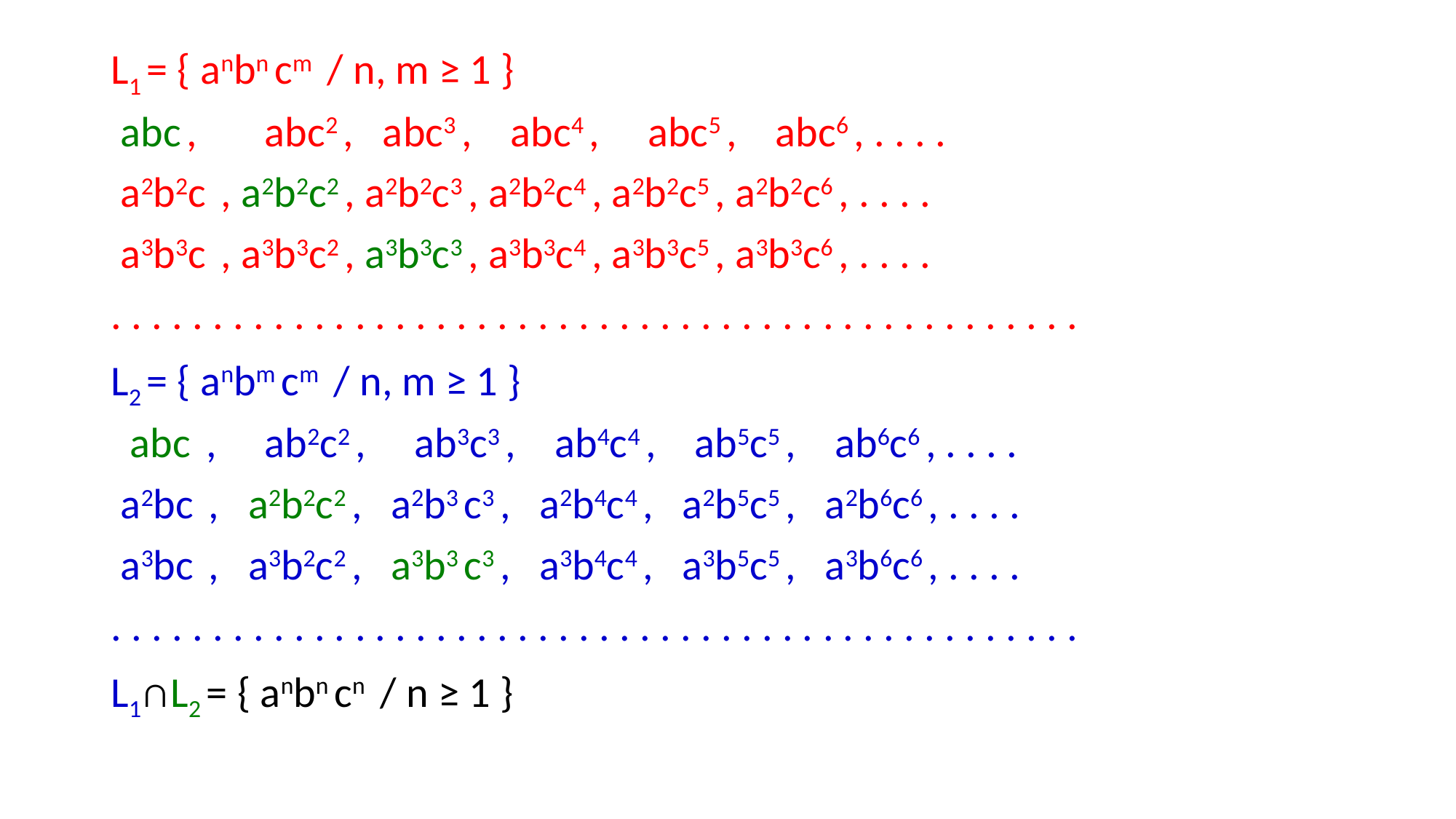

L1 = { anbn cm  / n, m ≥ 1 }
 abc ,       abc2 ,   abc3 ,    abc4 ,     abc5 ,    abc6 , . . . .
 a2b2c  , a2b2c2 , a2b2c3 , a2b2c4 , a2b2c5 , a2b2c6 , . . . .
 a3b3c  , a3b3c2 , a3b3c3 , a3b3c4 , a3b3c5 , a3b3c6 , . . . .
. . . . . . . . . . . . . . . . . . . . . . . . . . . . . . . . . . . . . . . . . . . . . . . .
L2 = { anbm cm  / n, m ≥ 1 }
  abc  ,     ab2c2 ,     ab3c3 ,    ab4c4 ,    ab5c5 ,    ab6c6 , . . . .
 a2bc  ,   a2b2c2 ,   a2b3 c3 ,   a2b4c4 ,   a2b5c5 ,   a2b6c6 , . . . .
 a3bc  ,   a3b2c2 ,   a3b3 c3 ,   a3b4c4 ,   a3b5c5 ,   a3b6c6 , . . . .
. . . . . . . . . . . . . . . . . . . . . . . . . . . . . . . . . . . . . . . . . . . . . . . .
L1∩L2 = { anbn cn  / n ≥ 1 }